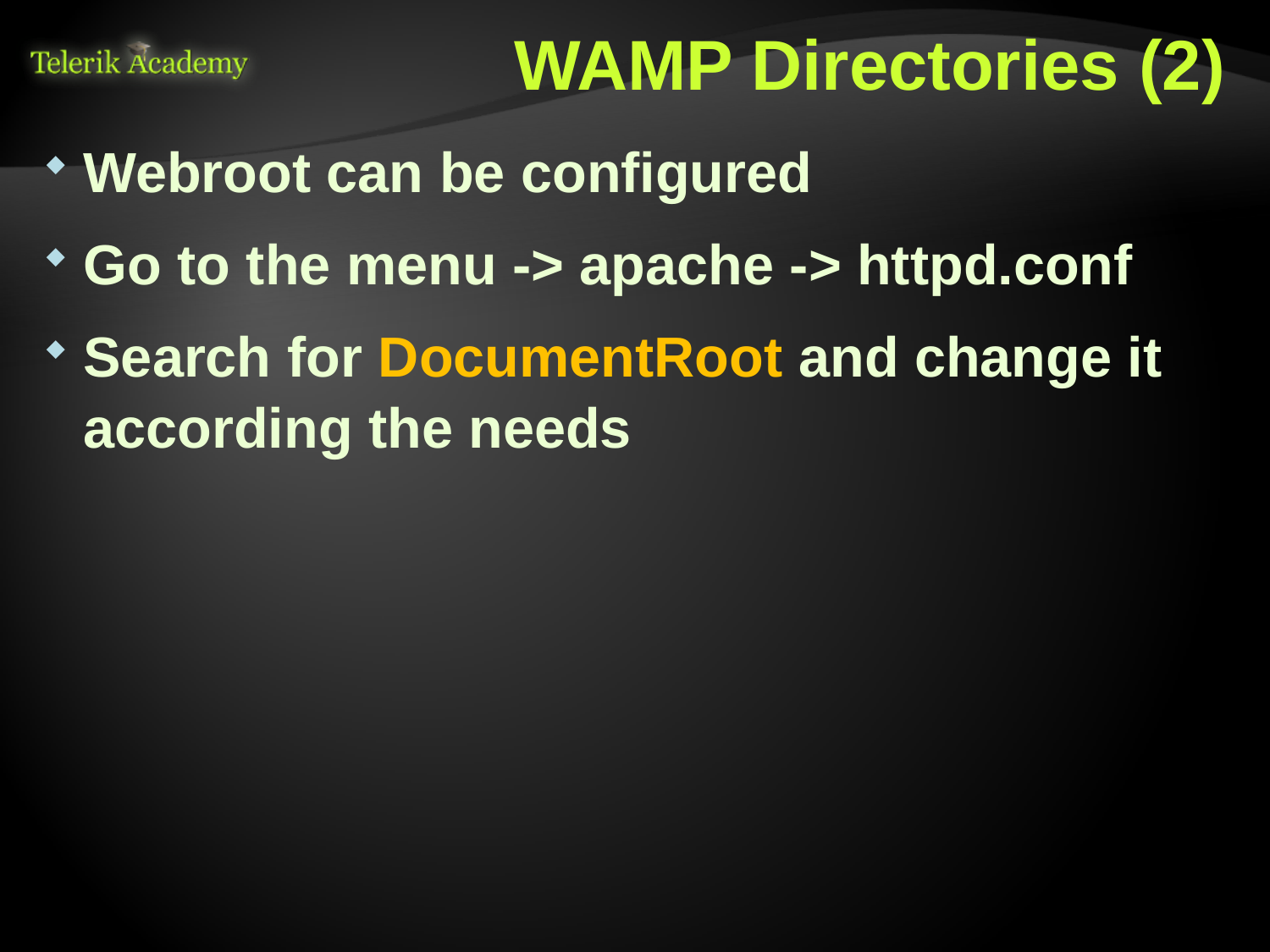

# WAMP Directories (2)
Webroot can be configured
Go to the menu -> apache -> httpd.conf
Search for DocumentRoot and change it according the needs